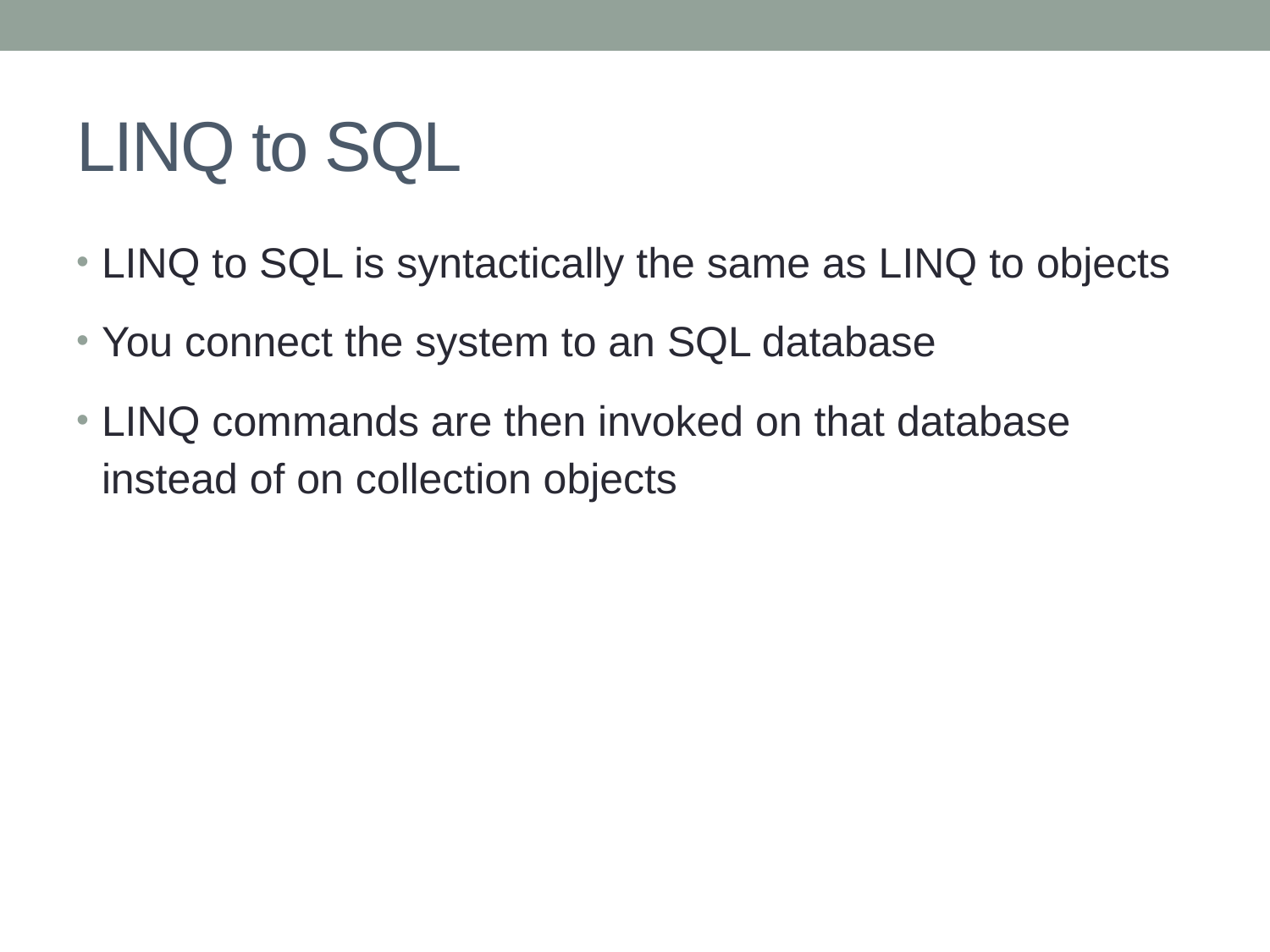

# LINQ to SQL
LINQ to SQL is syntactically the same as LINQ to objects
You connect the system to an SQL database
LINQ commands are then invoked on that database instead of on collection objects